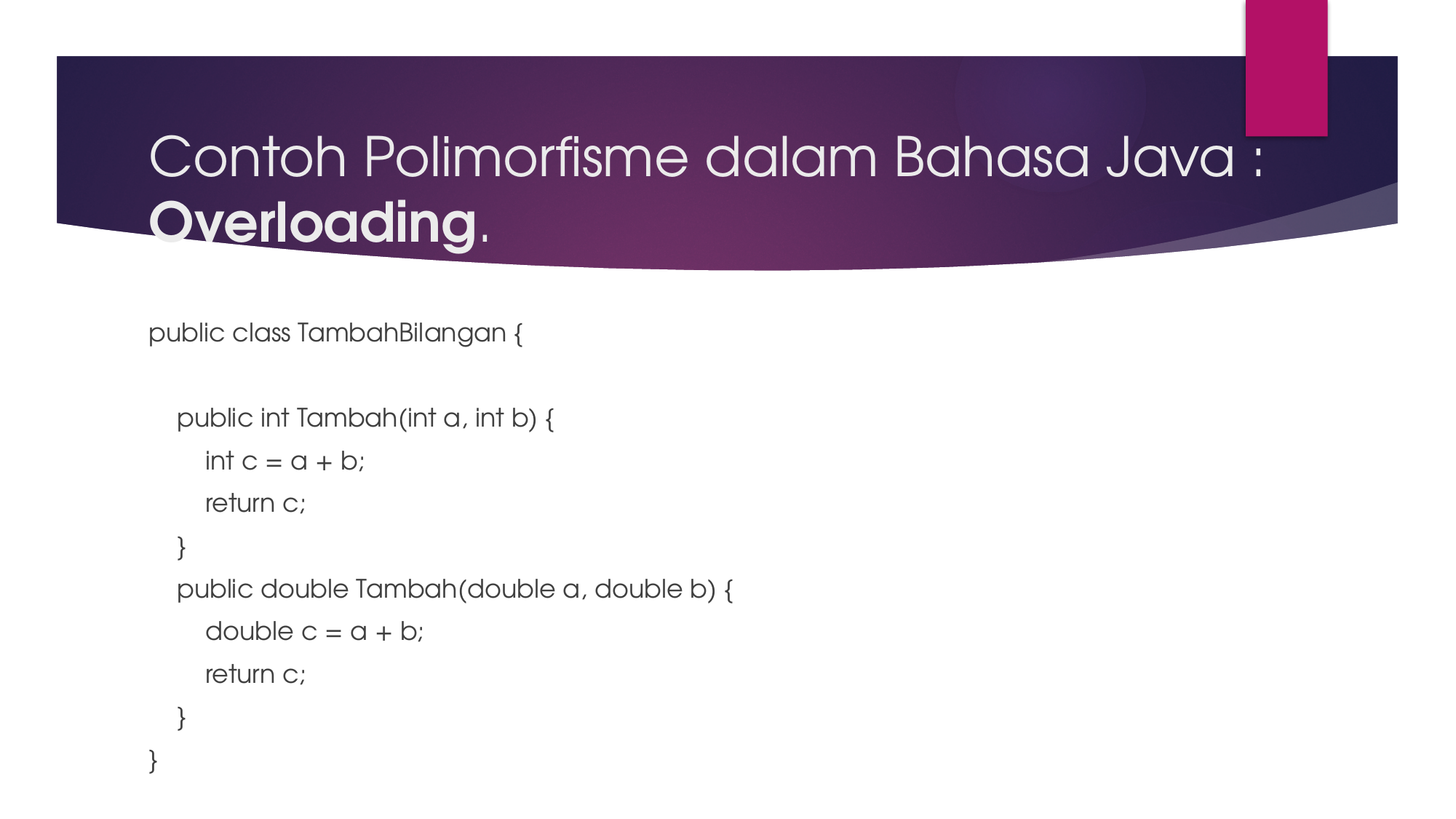

# Contoh Polimorfisme dalam Bahasa Java : Overloading.
public class TambahBilangan {

    public int Tambah(int a, int b) {
        int c = a + b;
        return c;
    }
    public double Tambah(double a, double b) {
        double c = a + b;
        return c;
    }
}